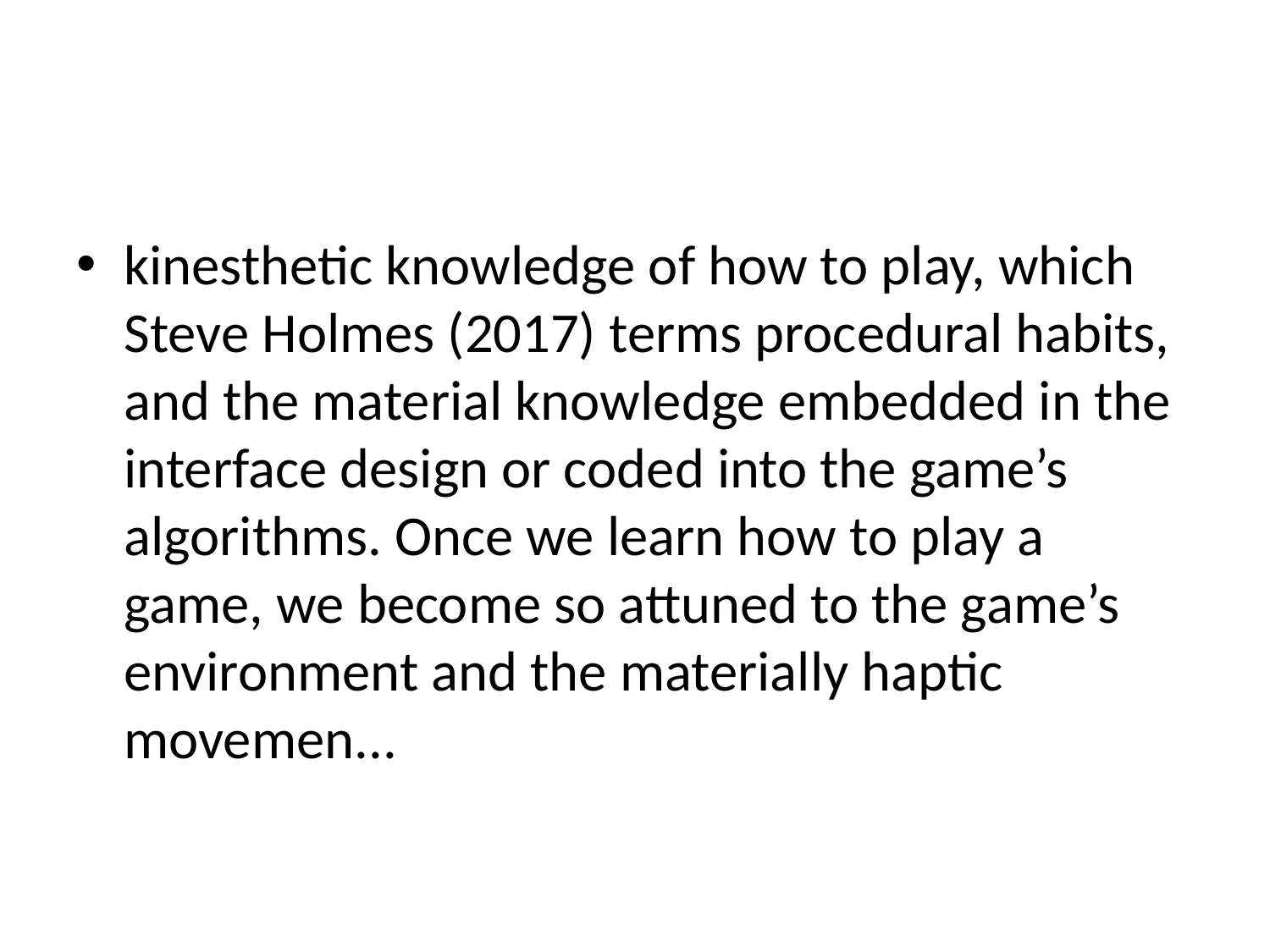

#
kinesthetic knowledge of how to play, which Steve Holmes (2017) terms procedural habits, and the material knowledge embedded in the interface design or coded into the game’s algorithms. Once we learn how to play a game, we become so attuned to the game’s environment and the materially haptic movemen...